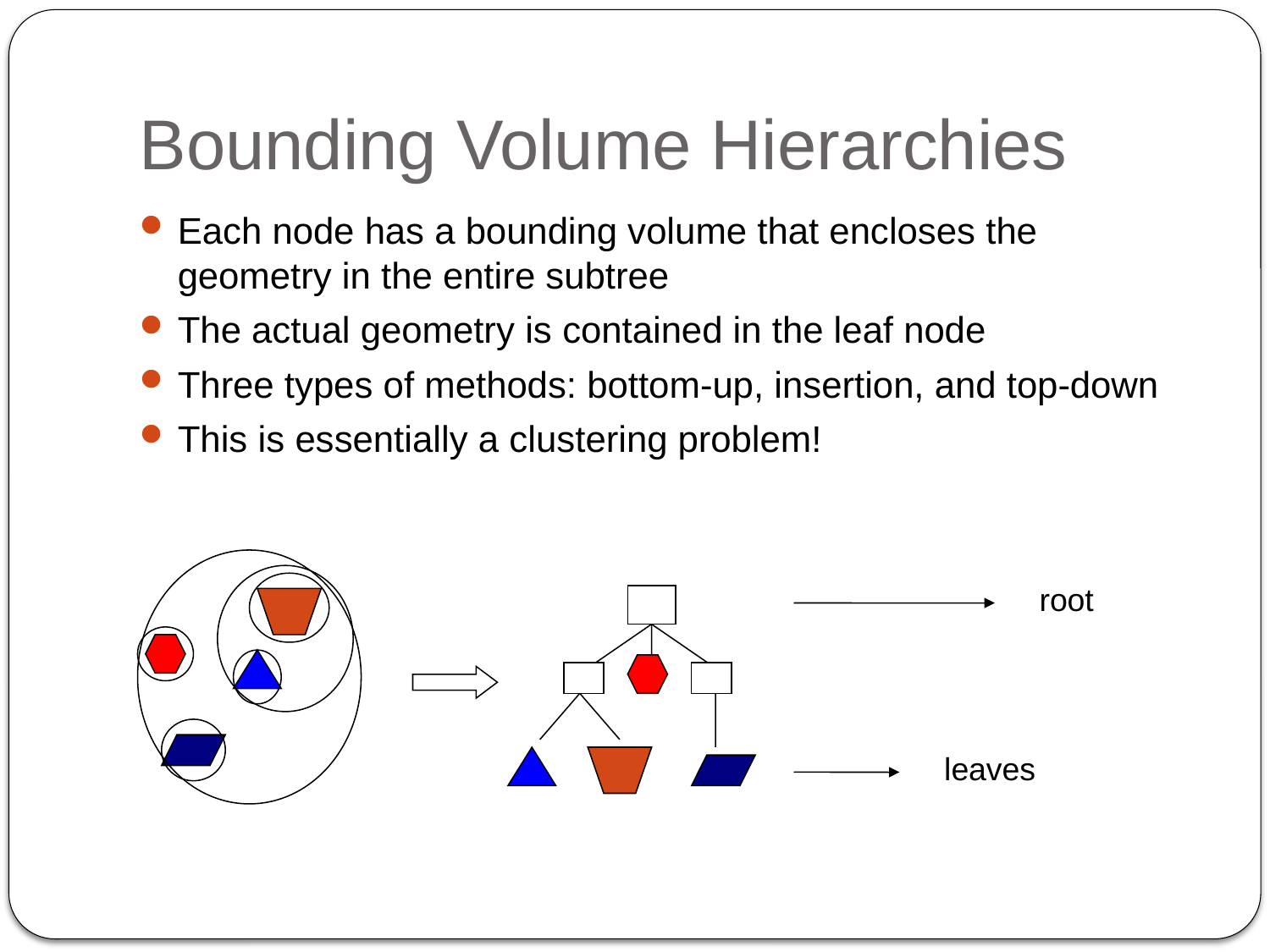

# Bounding Volume Hierarchies
Each node has a bounding volume that encloses the geometry in the entire subtree
The actual geometry is contained in the leaf node
Three types of methods: bottom-up, insertion, and top-down
This is essentially a clustering problem!

root

leaves